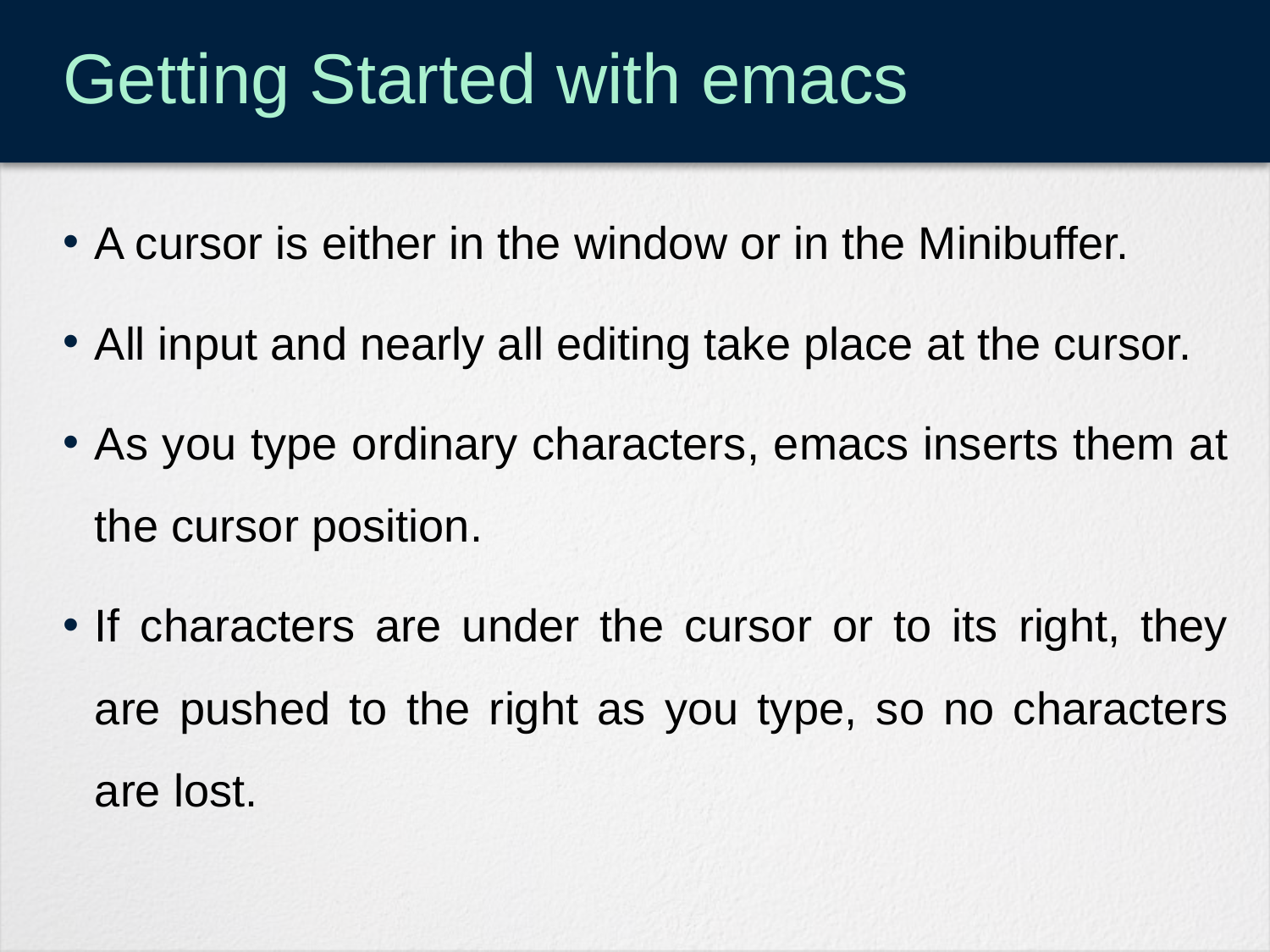

# Getting Started with emacs
A cursor is either in the window or in the Minibuffer.
All input and nearly all editing take place at the cursor.
As you type ordinary characters, emacs inserts them at the cursor position.
If characters are under the cursor or to its right, they are pushed to the right as you type, so no characters are lost.